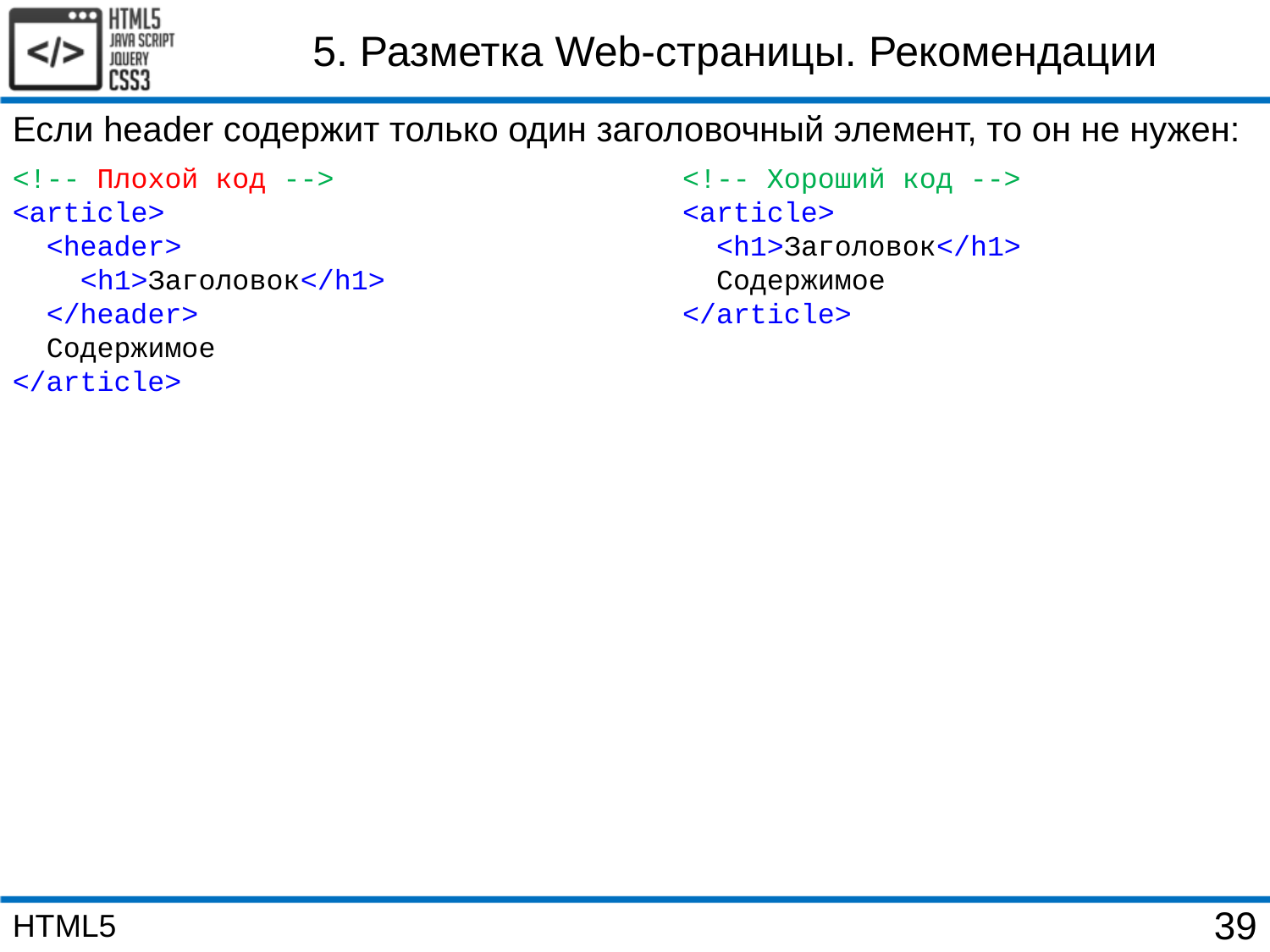

5. Разметка Web-страницы. Рекомендации
Если header содержит только один заголовочный элемент, то он не нужен:
<!-- Плохой код -->
<article>
  <header>
    <h1>Заголовок</h1>
  </header>
  Содержимое
</article>
<!-- Хороший код -->
<article>
  <h1>Заголовок</h1>
  Содержимое
</article>
HTML5
39